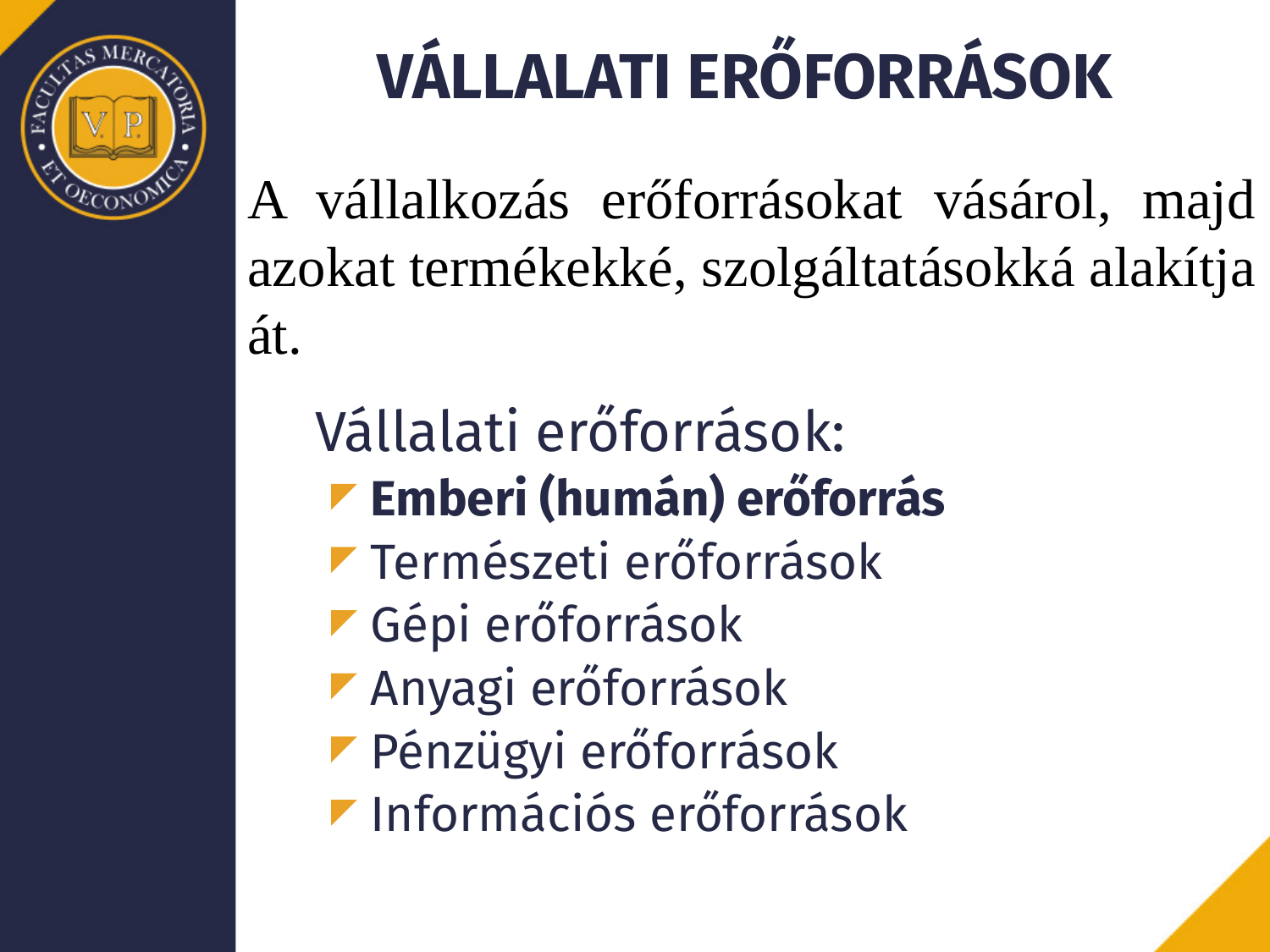

# VÁLLALATI ERŐFORRÁSOK
A vállalkozás erőforrásokat vásárol, majd azokat termékekké, szolgáltatásokká alakítja át.
	Vállalati erőforrások:
Emberi (humán) erőforrás
Természeti erőforrások
Gépi erőforrások
Anyagi erőforrások
Pénzügyi erőforrások
Információs erőforrások